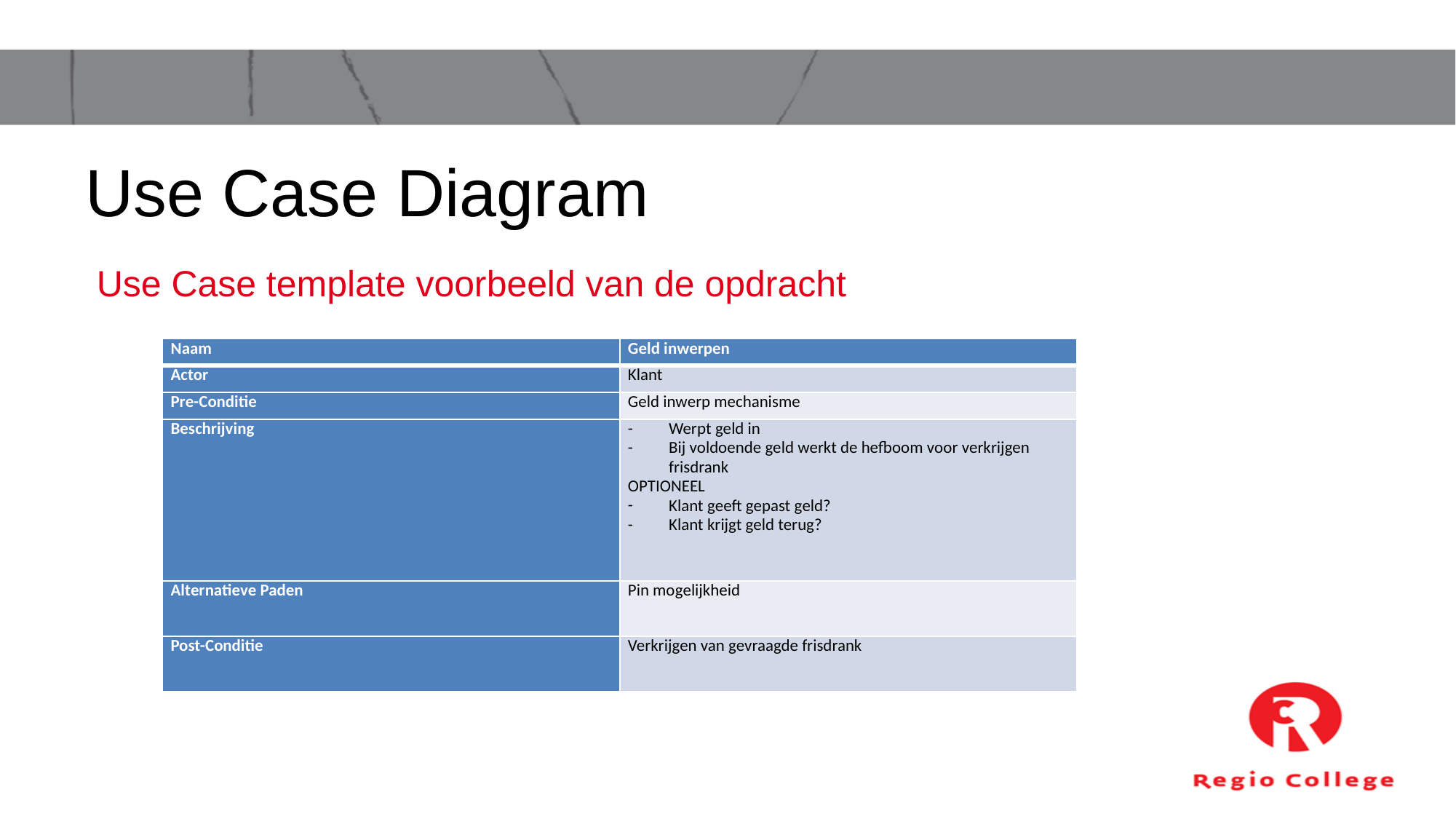

# Use Case Diagram
Use Case template voorbeeld van de opdracht
| Naam | Geld inwerpen |
| --- | --- |
| Actor | Klant |
| Pre-Conditie | Geld inwerp mechanisme |
| Beschrijving | Werpt geld in Bij voldoende geld werkt de hefboom voor verkrijgen frisdrank OPTIONEEL Klant geeft gepast geld? Klant krijgt geld terug? |
| Alternatieve Paden | Pin mogelijkheid |
| Post-Conditie | Verkrijgen van gevraagde frisdrank |